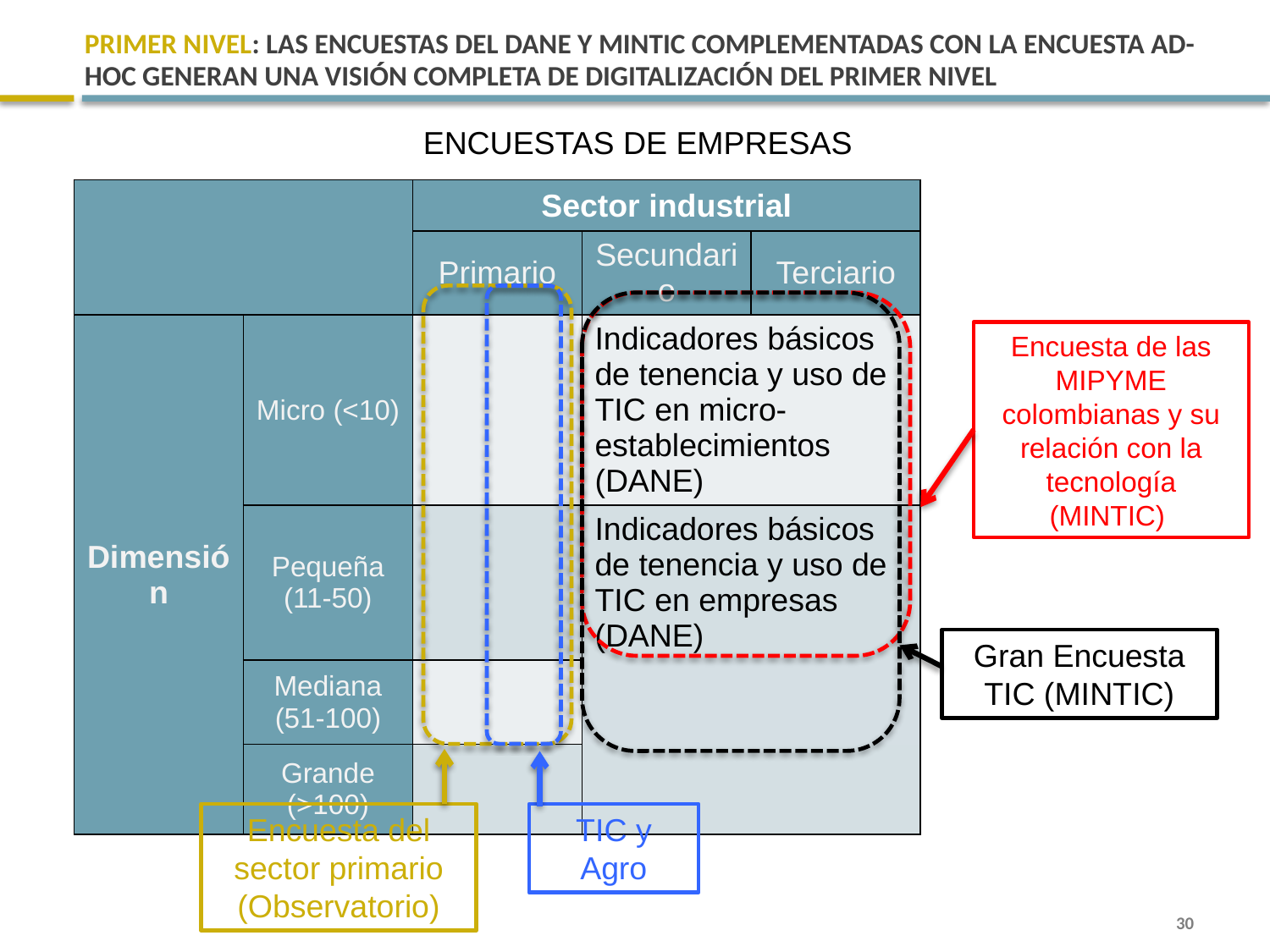

# PRIMER NIVEL: LAS ENCUESTAS DEL DANE Y MINTIC COMPLEMENTADAS CON LA ENCUESTA AD-HOC GENERAN UNA VISIÓN COMPLETA DE DIGITALIZACIÓN DEL PRIMER NIVEL
ENCUESTAS DE EMPRESAS
|  |  | Sector industrial |  |  |
| --- | --- | --- | --- | --- |
|  |  | Primario | Secundario | Terciario |
| Dimensión | Micro (<10) |  | Indicadores básicos de tenencia y uso de TIC en micro-establecimientos (DANE) |  |
|  | Pequeña (11-50) |  | Indicadores básicos de tenencia y uso de TIC en empresas (DANE) |  |
|  | Mediana (51-100) |  |  |  |
|  | Grande (>100) |  |  |  |

Encuesta de las MIPYME colombianas y su relación con la tecnología (MINTIC)
Gran Encuesta TIC (MINTIC)
Encuesta del sector primario (Observatorio)
TIC y Agro